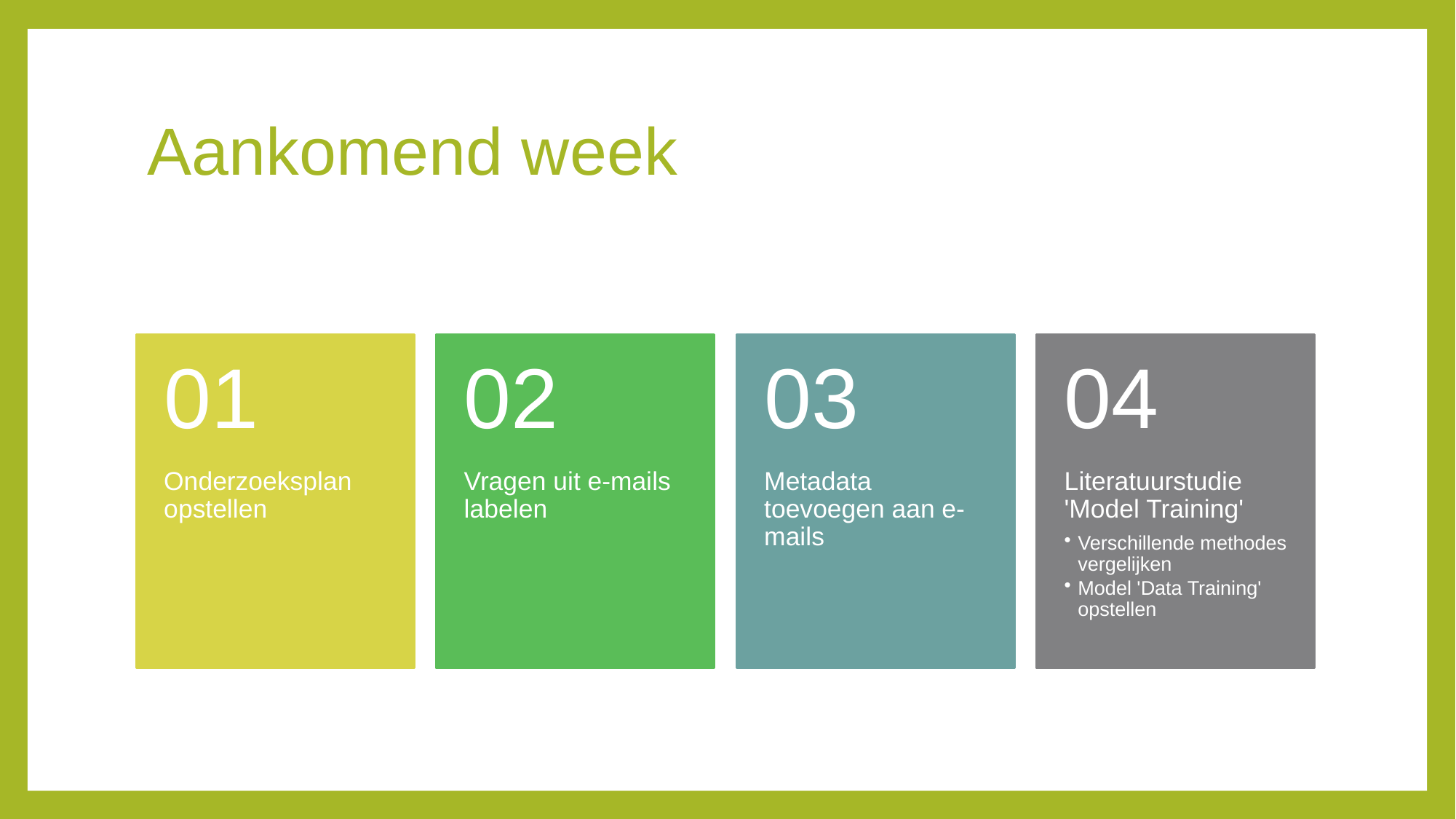

# Aankomend week
Onderzoeksplan opstellen
01
Vragen uit e-mails labelen
02
Metadata toevoegen aan e-mails
03
Literatuurstudie 'Model Training'
Verschillende methodes vergelijken
Model 'Data Training' opstellen
04